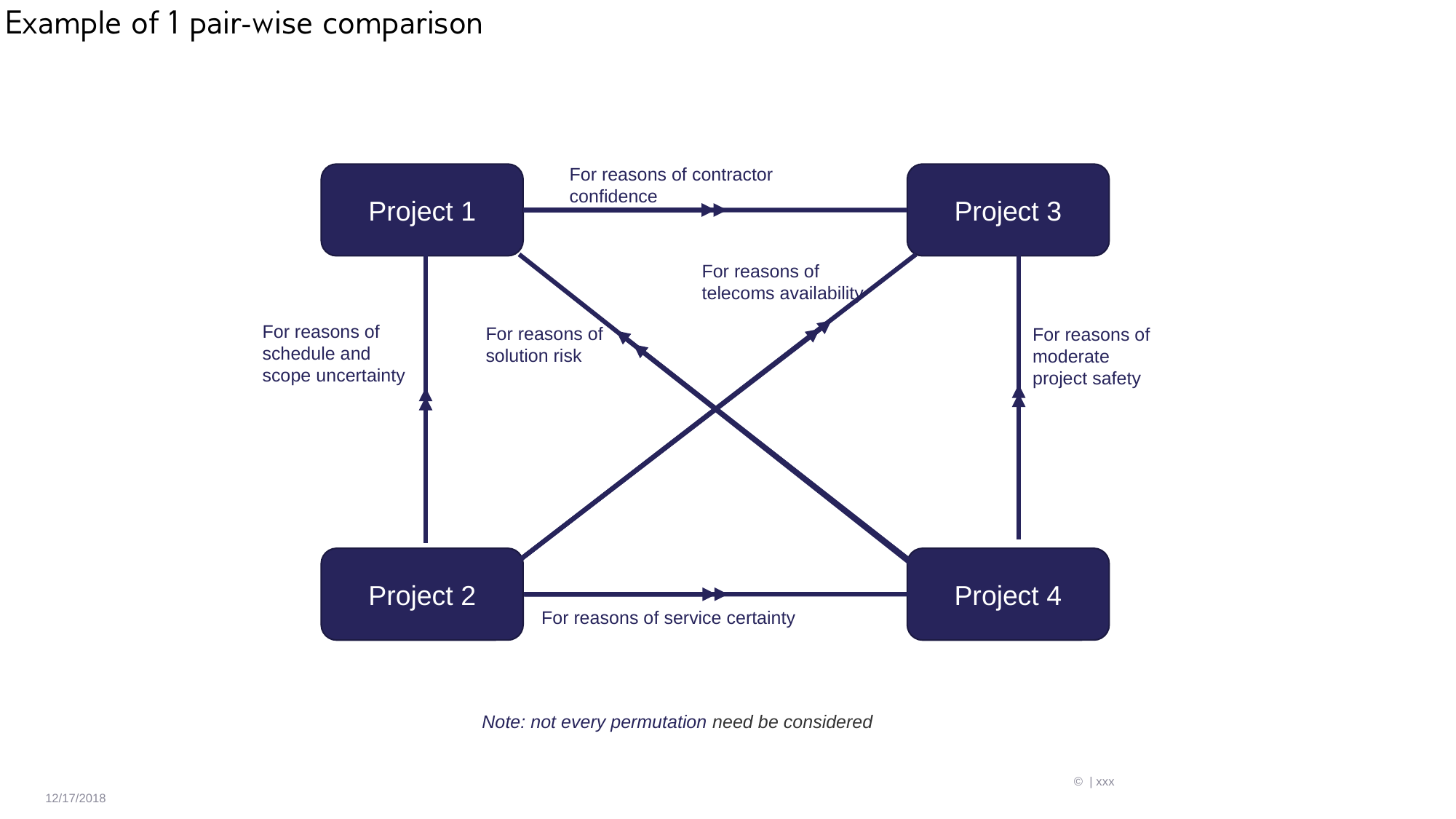

Example of 1 pair-wise comparison
For reasons of contractor confidence

Project 1

Project 3

For reasons of telecoms availability
For reasons of schedule and scope uncertainty
For reasons of solution risk
For reasons of moderate project safety

Project 2

Project 4

For reasons of service certainty
Note: not every permutation need be considered
©  | xxx
12/17/2018